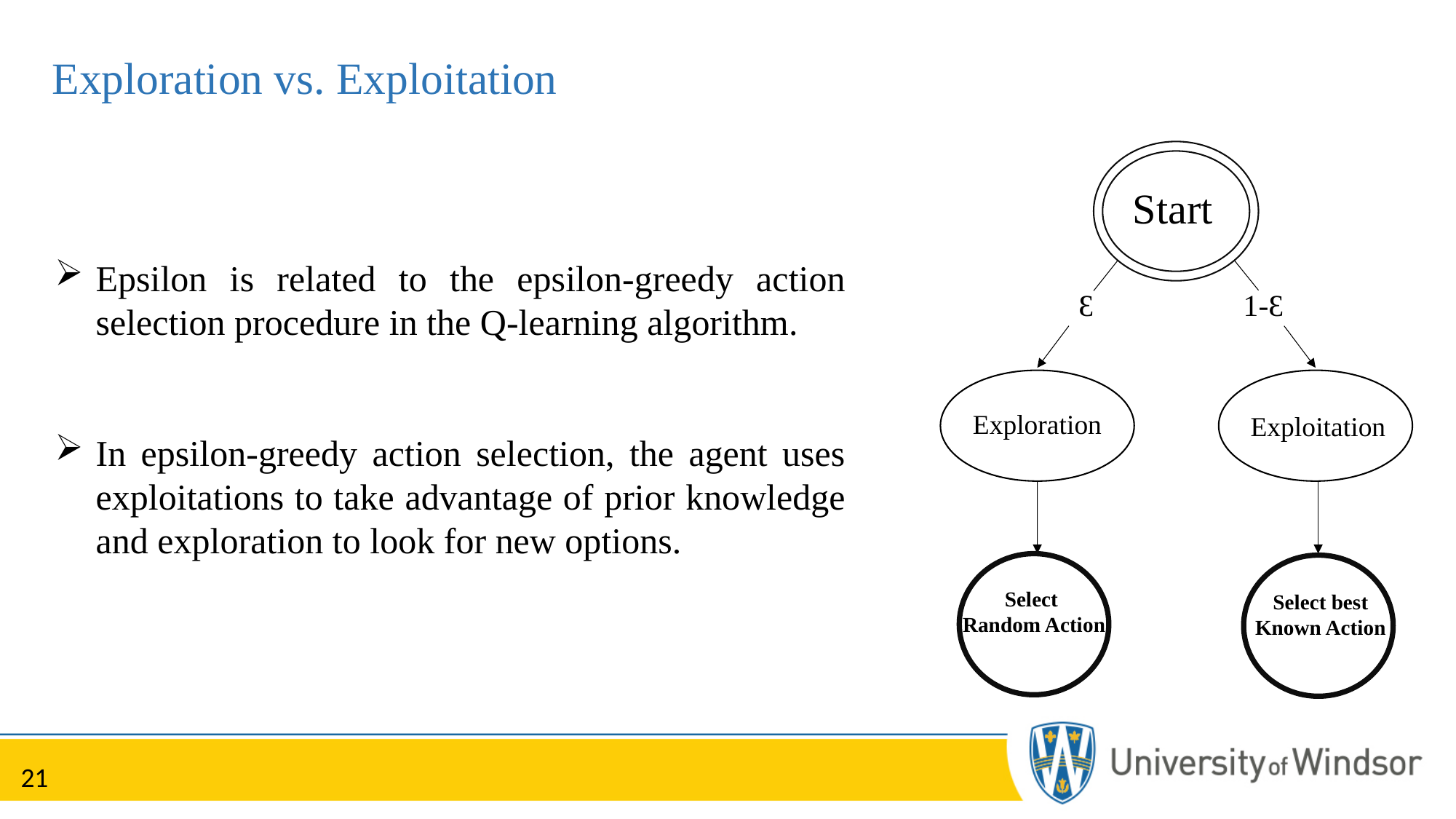

# Exploration vs. Exploitation

Start
Epsilon is related to the epsilon-greedy action selection procedure in the Q-learning algorithm.

In epsilon-greedy action selection, the agent uses exploitations to take advantage of prior knowledge and exploration to look for new options.
Ɛ
1-Ɛ

Exploration
Exploitation

Select
Random Action
Select best
Known Action
21